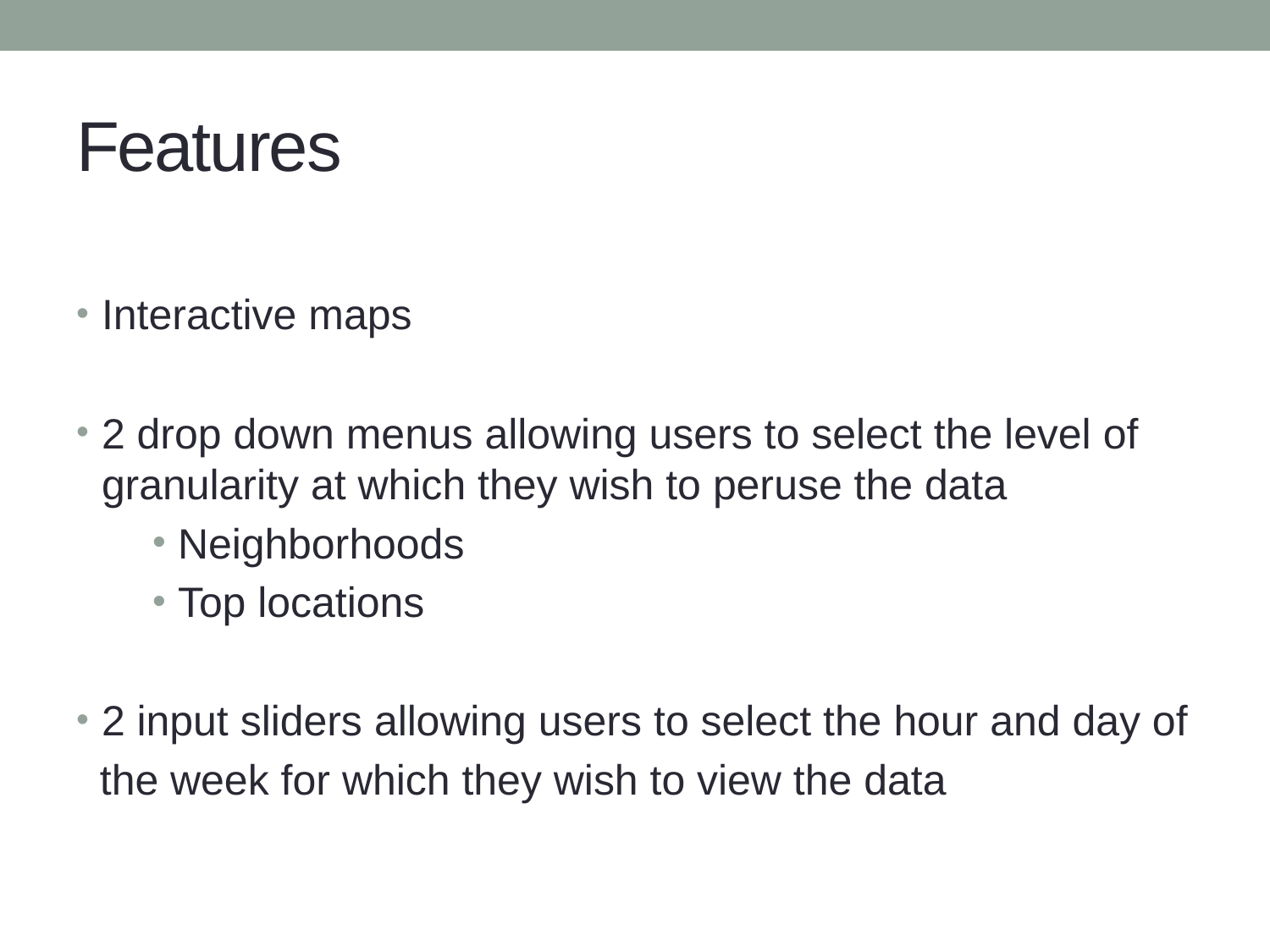

# Features

Interactive maps

2 drop down menus allowing users to select the level of granularity at which they wish to peruse the data
Neighborhoods
Top locations

2 input sliders allowing users to select the hour and day of
  the week for which they wish to view the data